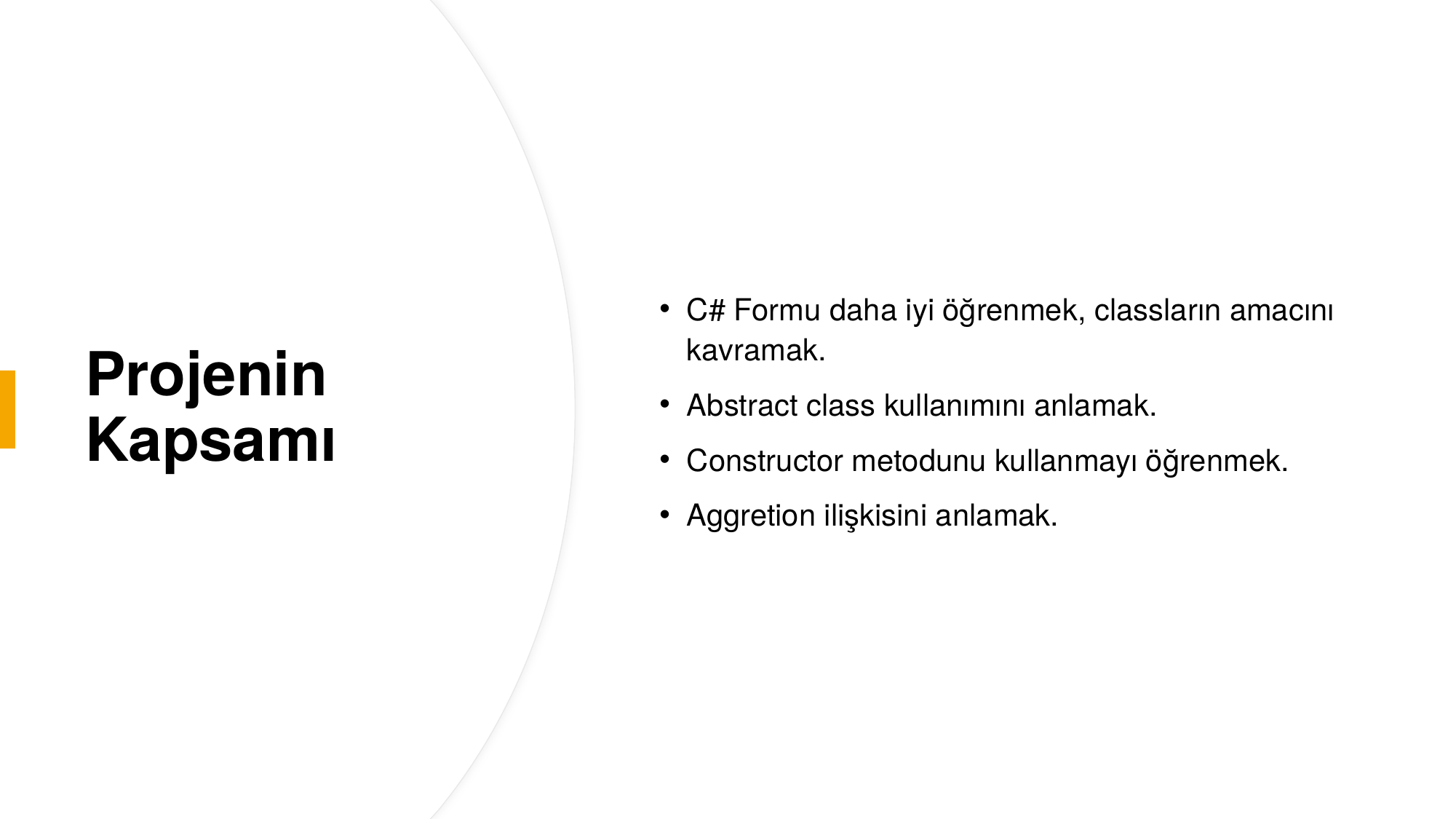

C# Formu daha iyi öğrenmek, classların amacını kavramak.
Abstract class kullanımını anlamak.
Constructor metodunu kullanmayı öğrenmek.
Aggretion ilişkisini anlamak.
# Projenin Kapsamı